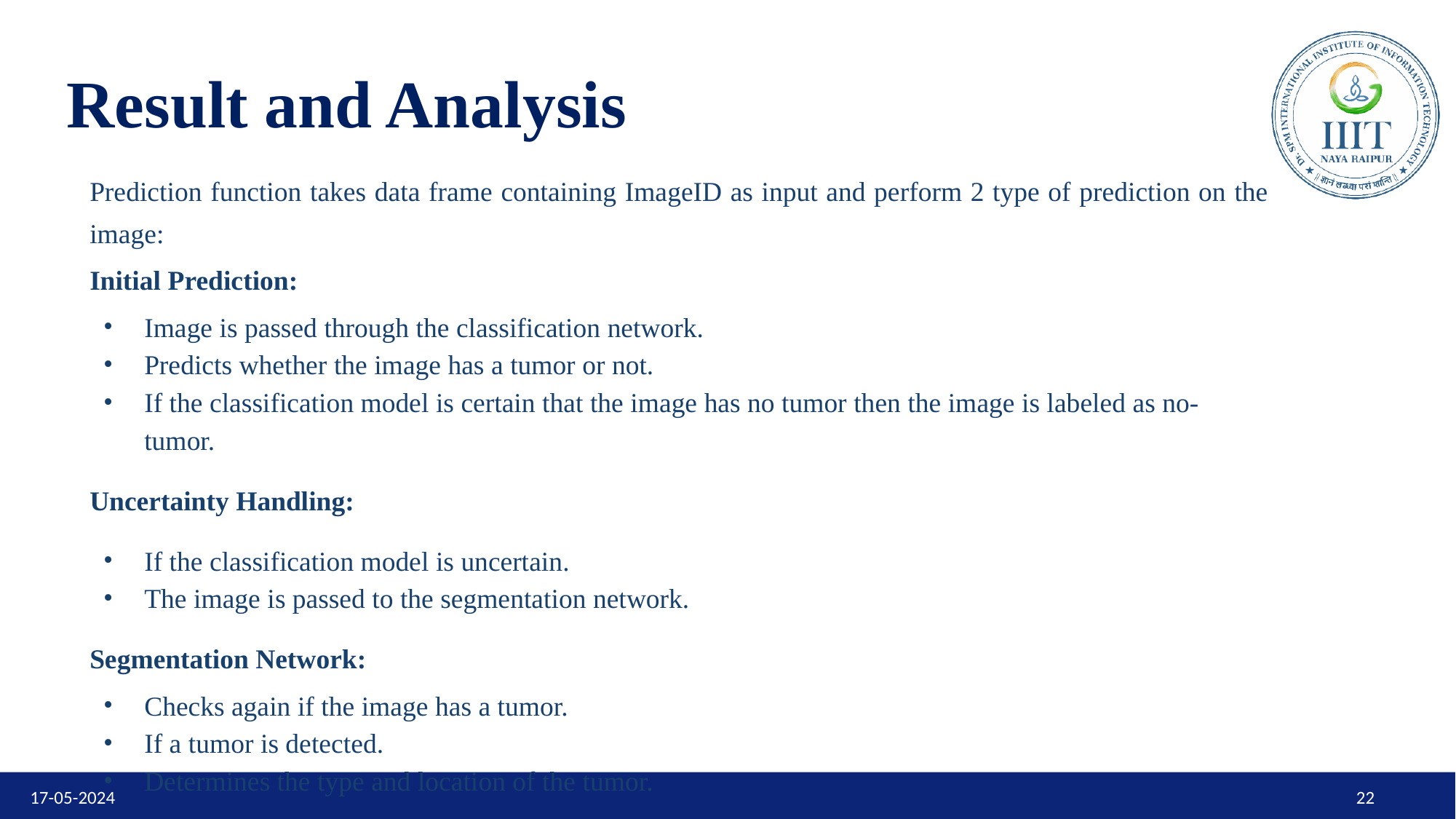

# Result and Analysis
Prediction function takes data frame containing ImageID as input and perform 2 type of prediction on the image:
Initial Prediction:
Image is passed through the classification network.
Predicts whether the image has a tumor or not.
If the classification model is certain that the image has no tumor then the image is labeled as no-tumor.
Uncertainty Handling:
If the classification model is uncertain.
The image is passed to the segmentation network.
Segmentation Network:
Checks again if the image has a tumor.
If a tumor is detected.
Determines the type and location of the tumor.

17-05-2024
22